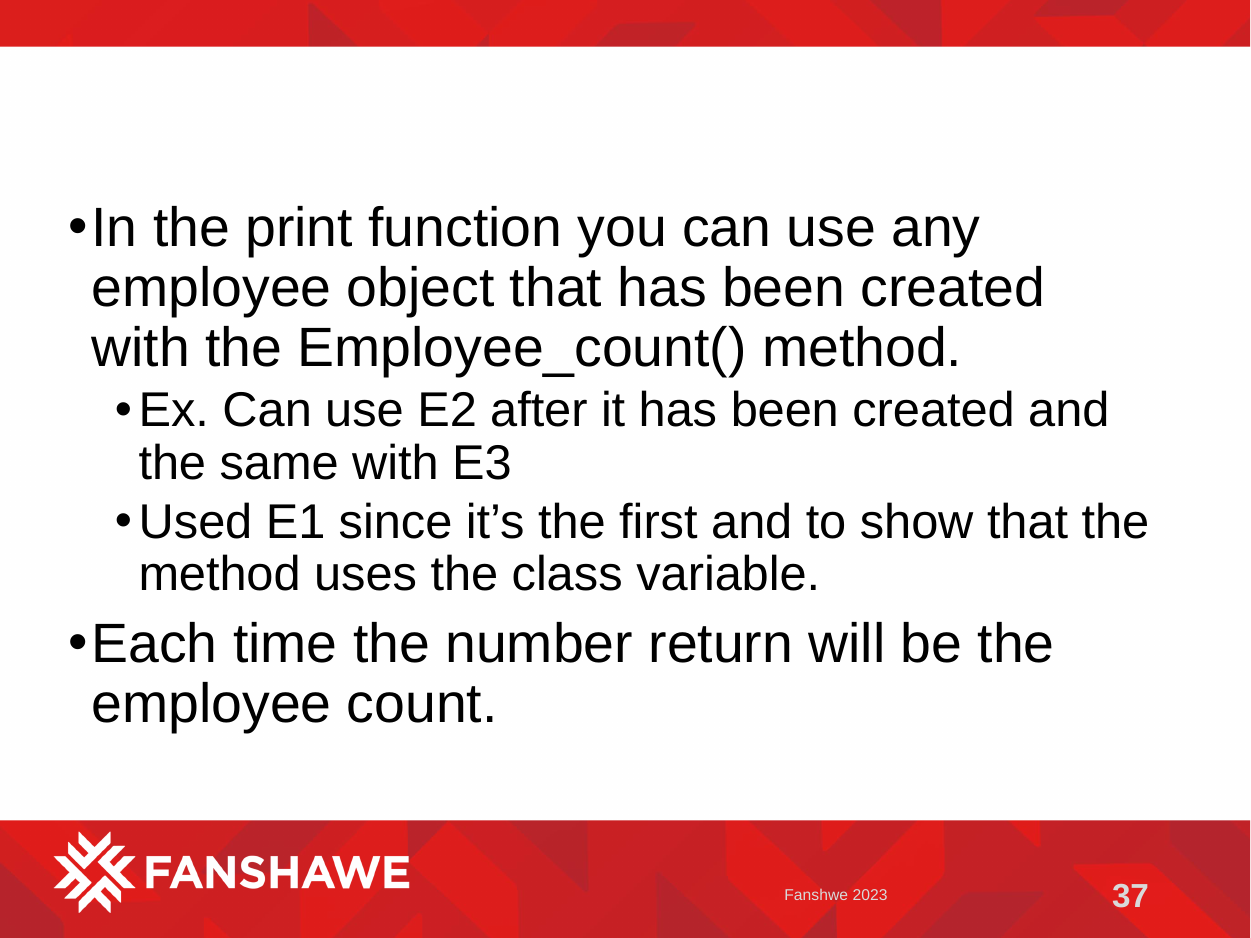

In the print function you can use any employee object that has been created with the Employee_count() method.
Ex. Can use E2 after it has been created and the same with E3
Used E1 since it’s the first and to show that the method uses the class variable.
Each time the number return will be the employee count.

Fanshwe 2023
37